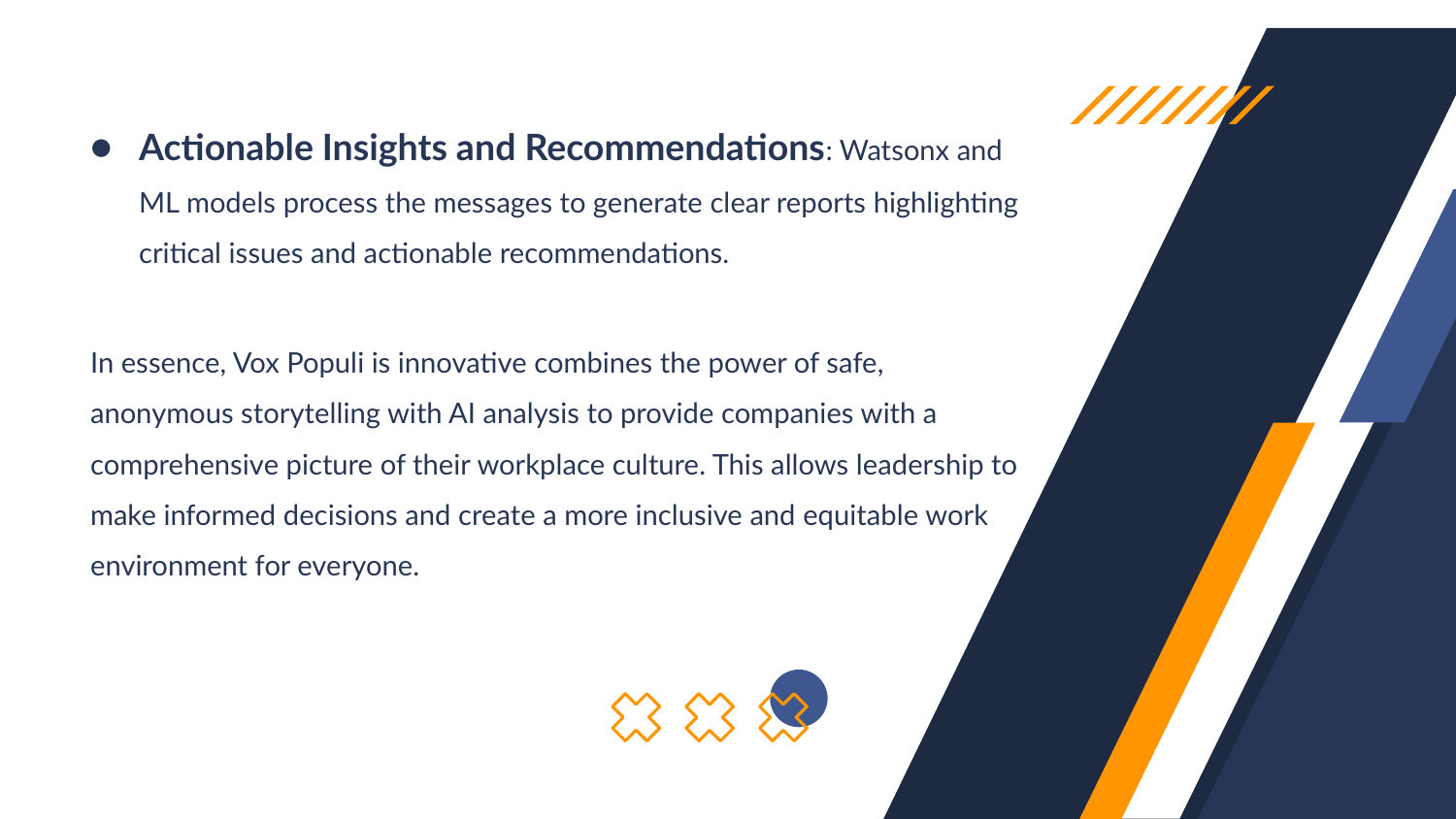

Actionable Insights and Recommendations: Watsonx and ML models process the messages to generate clear reports highlighting critical issues and actionable recommendations.

In essence, Vox Populi is innovative combines the power of safe, anonymous storytelling with AI analysis to provide companies with a comprehensive picture of their workplace culture. This allows leadership to make informed decisions and create a more inclusive and equitable work environment for everyone.